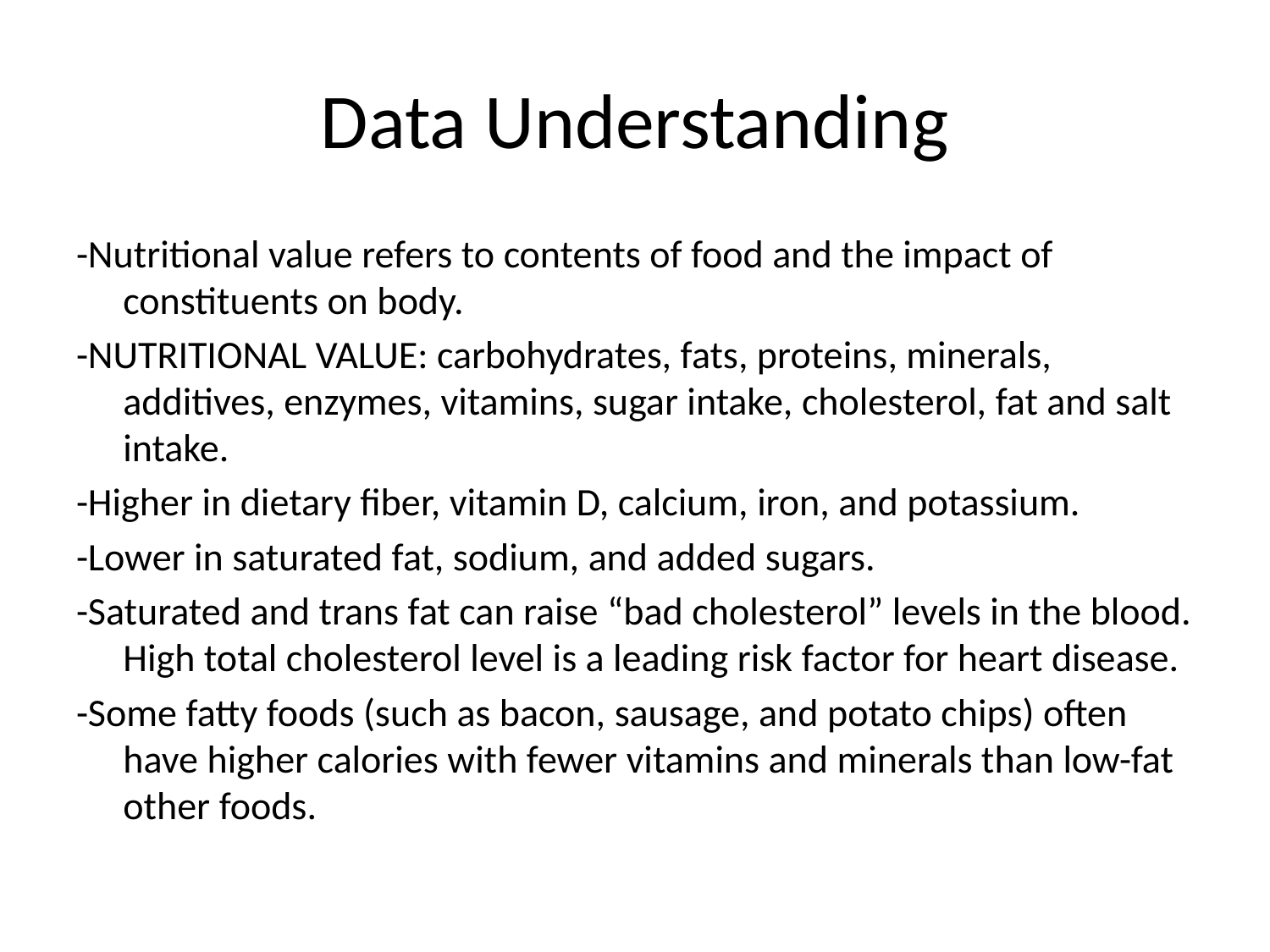

# Data Understanding
-Nutritional value refers to contents of food and the impact of constituents on body.
-NUTRITIONAL VALUE: carbohydrates, fats, proteins, minerals, additives, enzymes, vitamins, sugar intake, cholesterol, fat and salt intake.
-Higher in dietary fiber, vitamin D, calcium, iron, and potassium.
-Lower in saturated fat, sodium, and added sugars.
-Saturated and trans fat can raise “bad cholesterol” levels in the blood. High total cholesterol level is a leading risk factor for heart disease.
-Some fatty foods (such as bacon, sausage, and potato chips) often have higher calories with fewer vitamins and minerals than low-fat other foods.